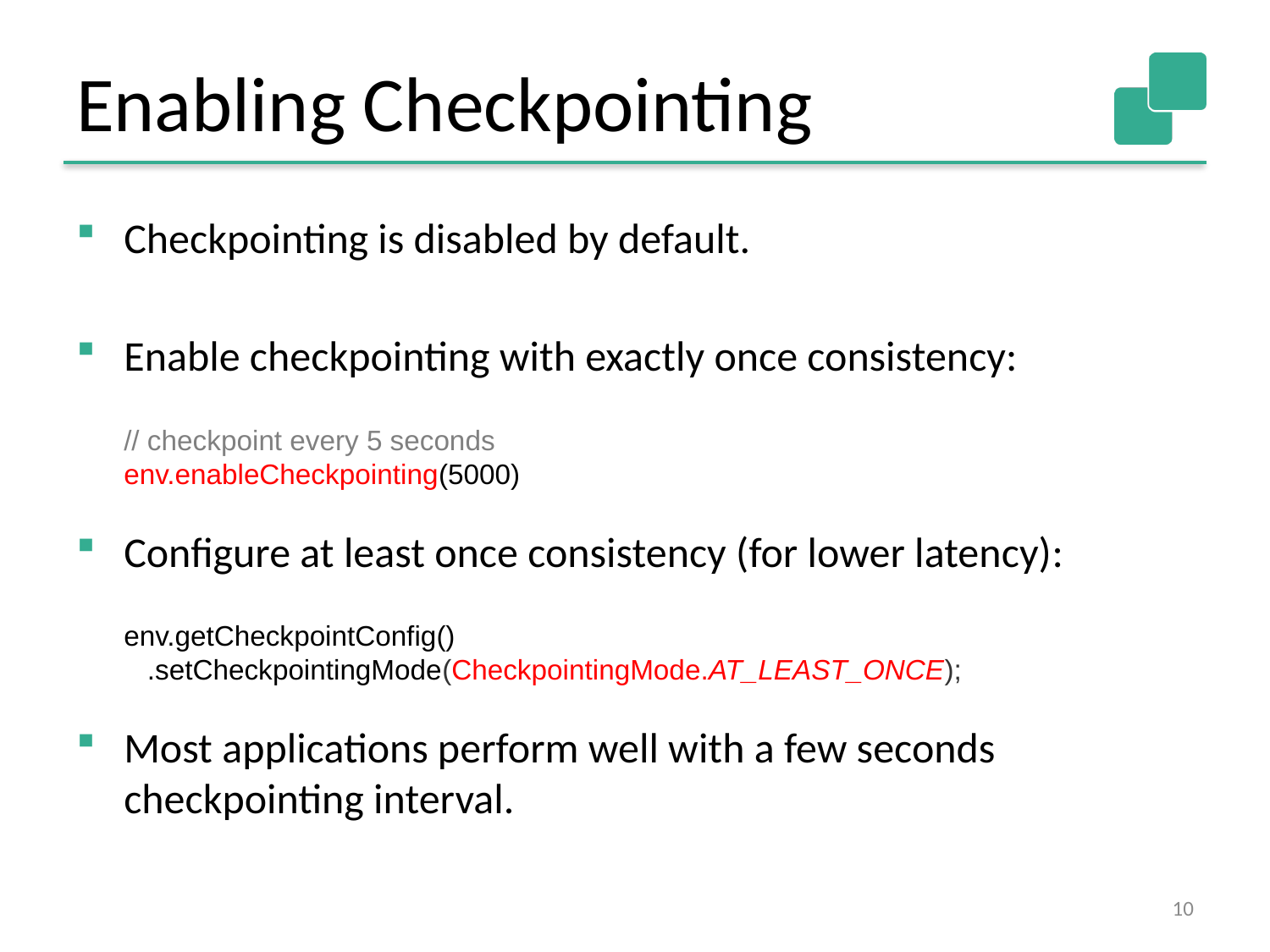

# Enabling Checkpointing
Checkpointing is disabled by default.

Enable checkpointing with exactly once consistency:
// checkpoint every 5 seconds
env.enableCheckpointing(5000)
Configure at least once consistency (for lower latency):
env.getCheckpointConfig()
   .setCheckpointingMode(CheckpointingMode.AT_LEAST_ONCE);
Most applications perform well with a few seconds checkpointing interval.
10